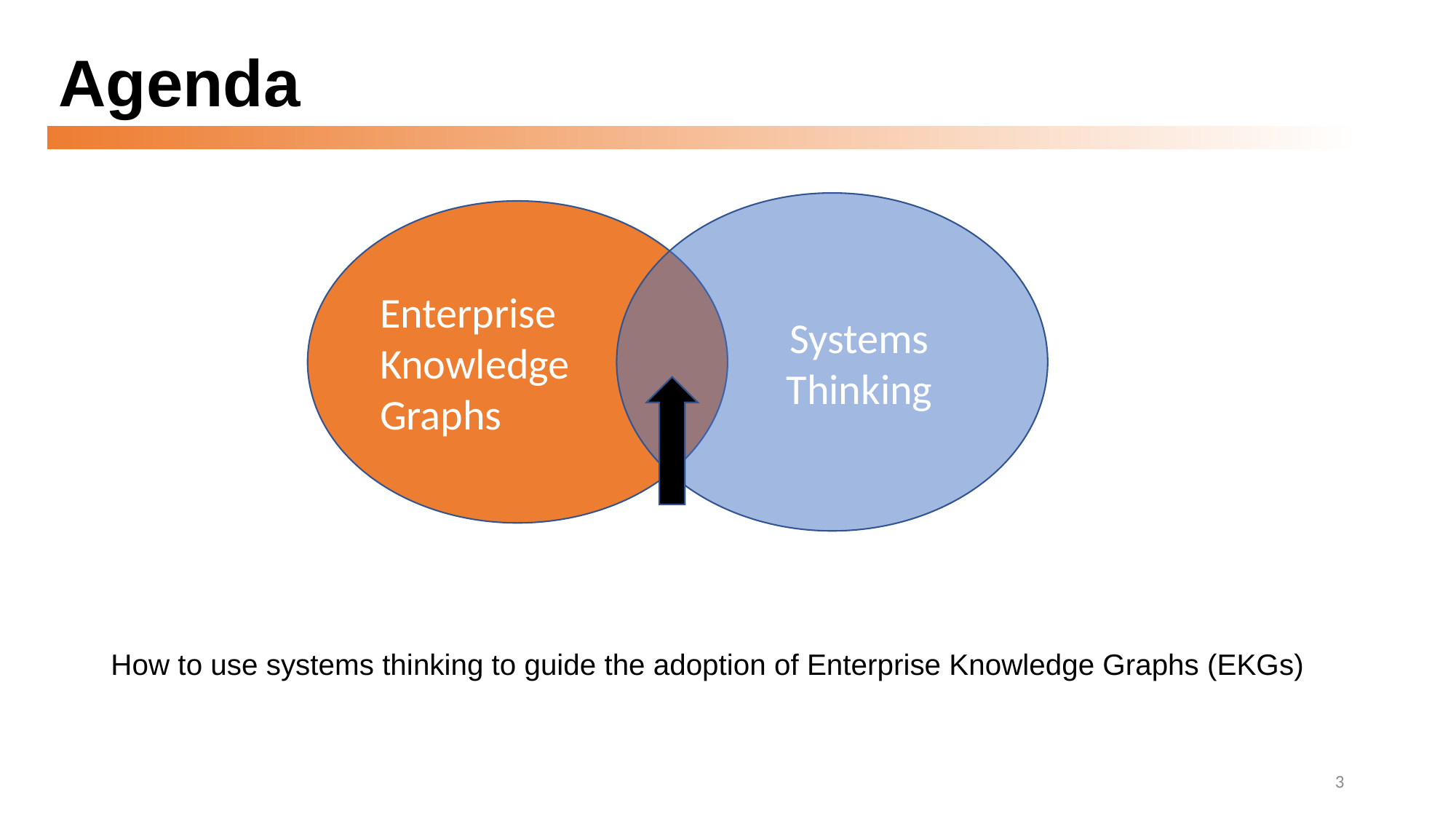

# Agenda
Systems
Thinking
Enterprise
Knowledge
Graphs

How to use systems thinking to guide the adoption of Enterprise Knowledge Graphs (EKGs)
3